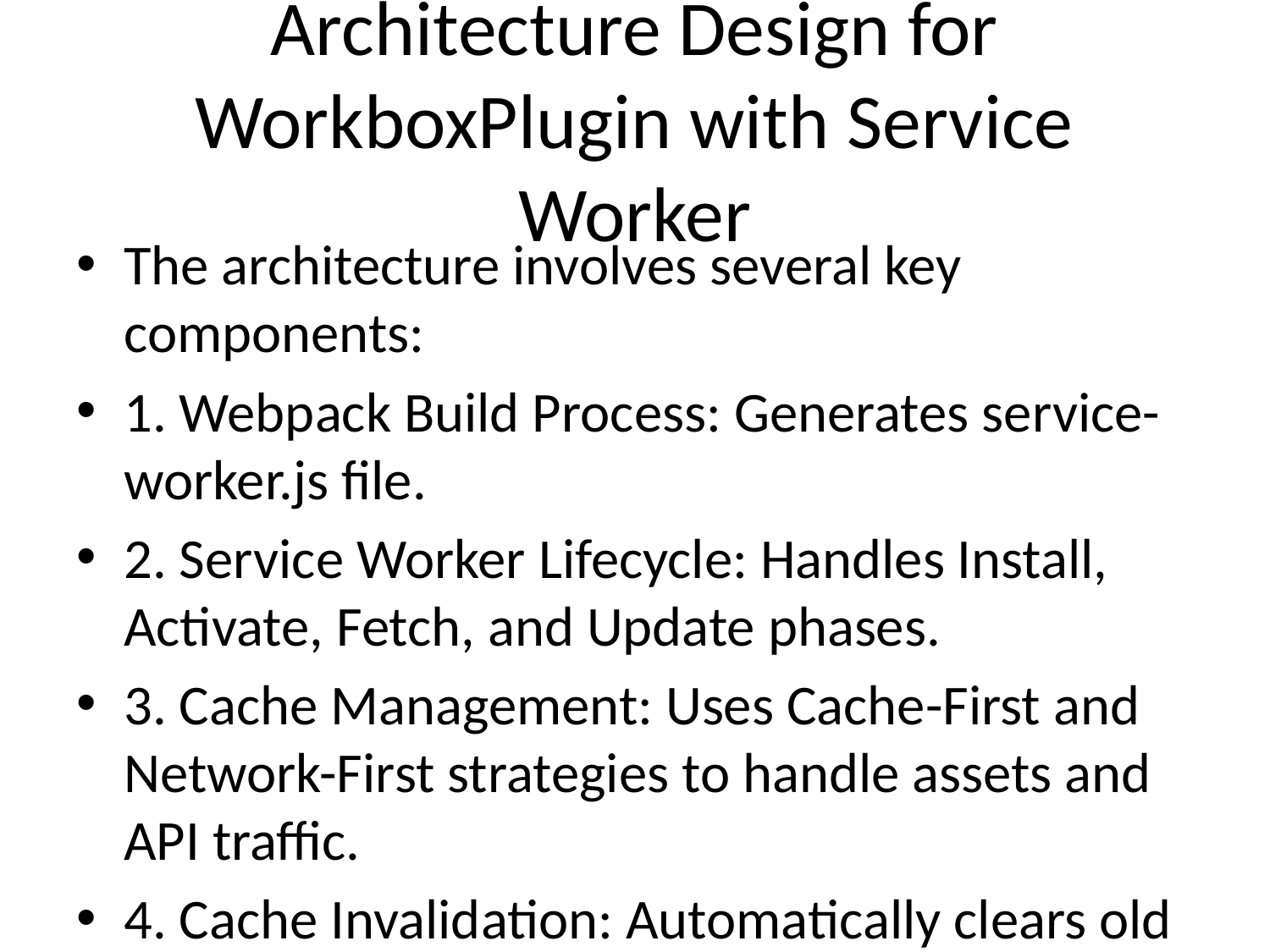

# Architecture Design for WorkboxPlugin with Service Worker
The architecture involves several key components:
1. Webpack Build Process: Generates service-worker.js file.
2. Service Worker Lifecycle: Handles Install, Activate, Fetch, and Update phases.
3. Cache Management: Uses Cache-First and Network-First strategies to handle assets and API traffic.
4. Cache Invalidation: Automatically clears old chunks when new ones are deployed.